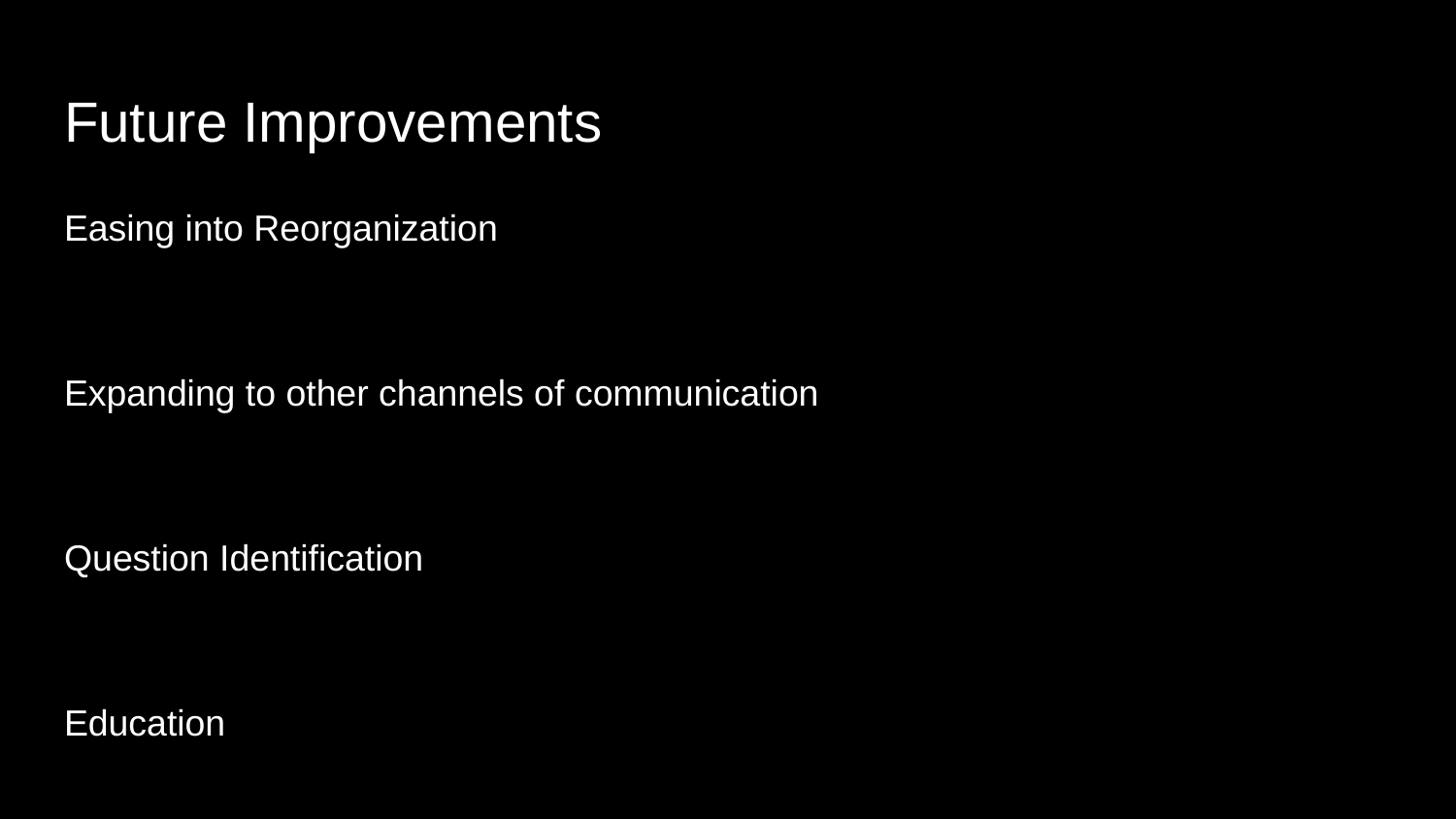

# Future Improvements
Easing into Reorganization

Expanding to other channels of communication

Question Identification

Education